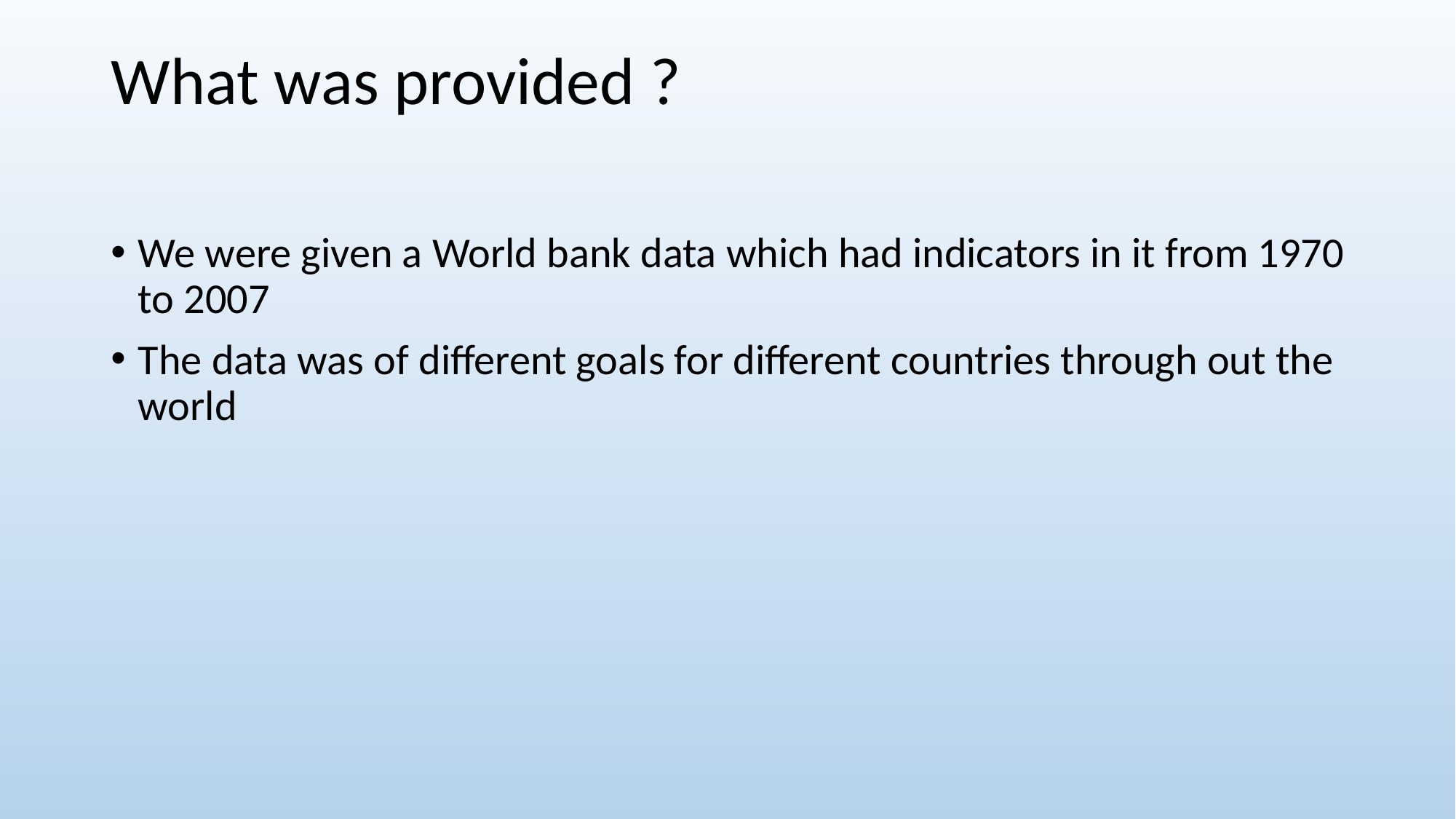

# What was provided ?

We were given a World bank data which had indicators in it from 1970 to 2007
The data was of different goals for different countries through out the world